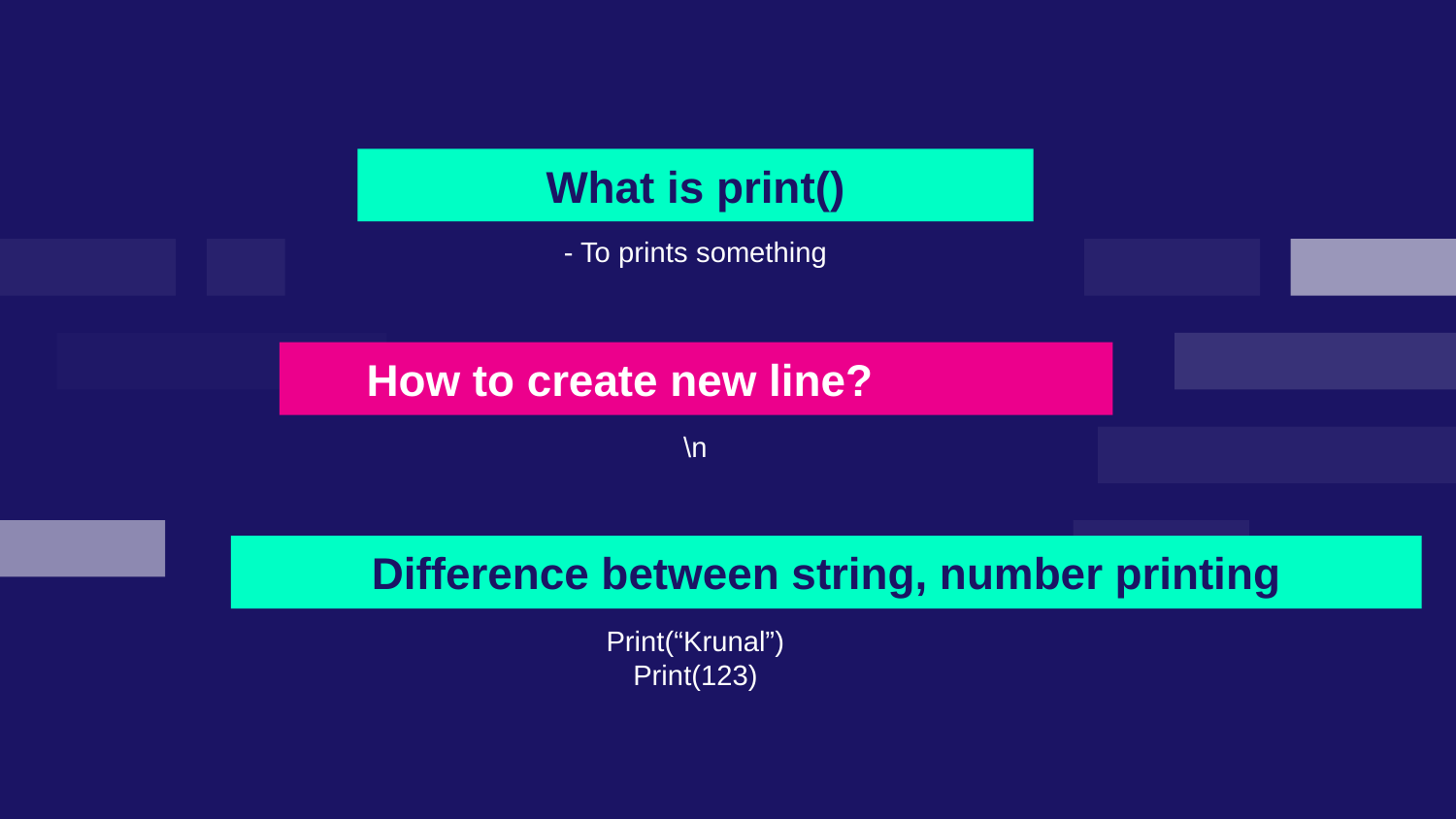

# What is print()
- To prints something
How to create new line?
\n
Difference between string, number printing
Print(“Krunal”)
Print(123)